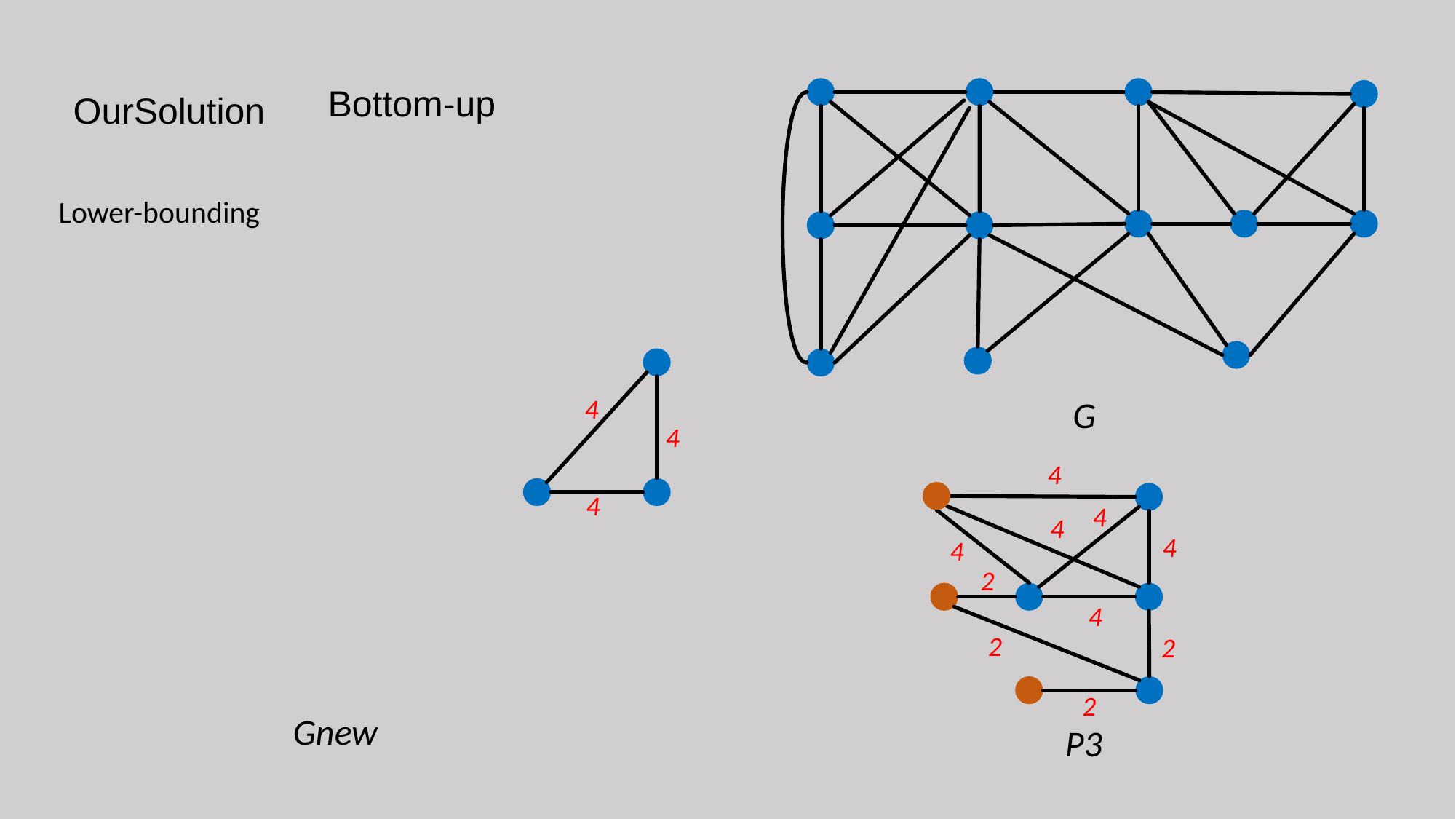

OurSolution
Bottom-up

Lower-bounding

4
4
4

G
4
4
4
4
4
2
4
2
2
2

Gnew
P3